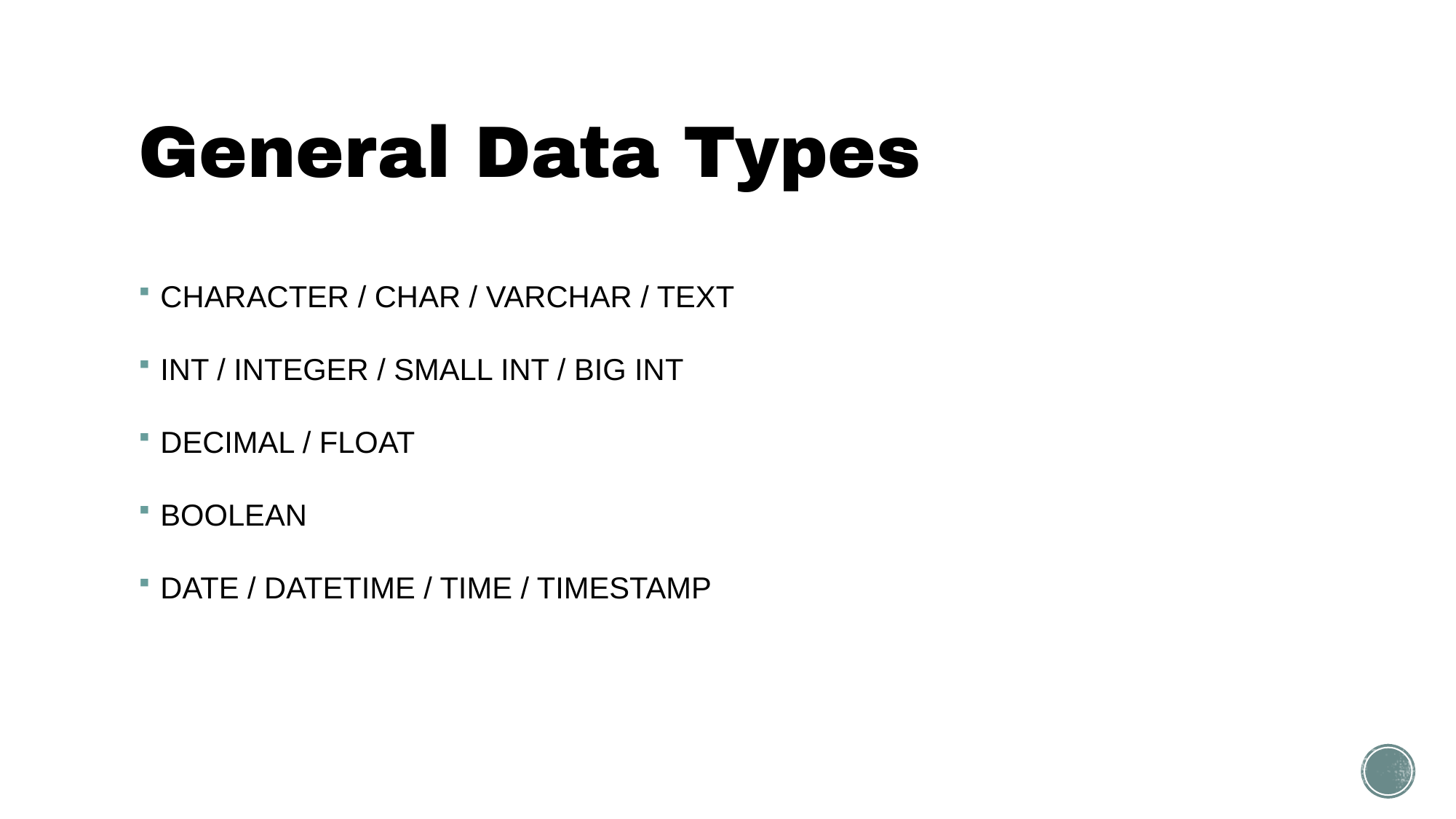

# General Data Types
CHARACTER / CHAR / VARCHAR / TEXT
INT / INTEGER / SMALL INT / BIG INT
DECIMAL / FLOAT
BOOLEAN
DATE / DATETIME / TIME / TIMESTAMP